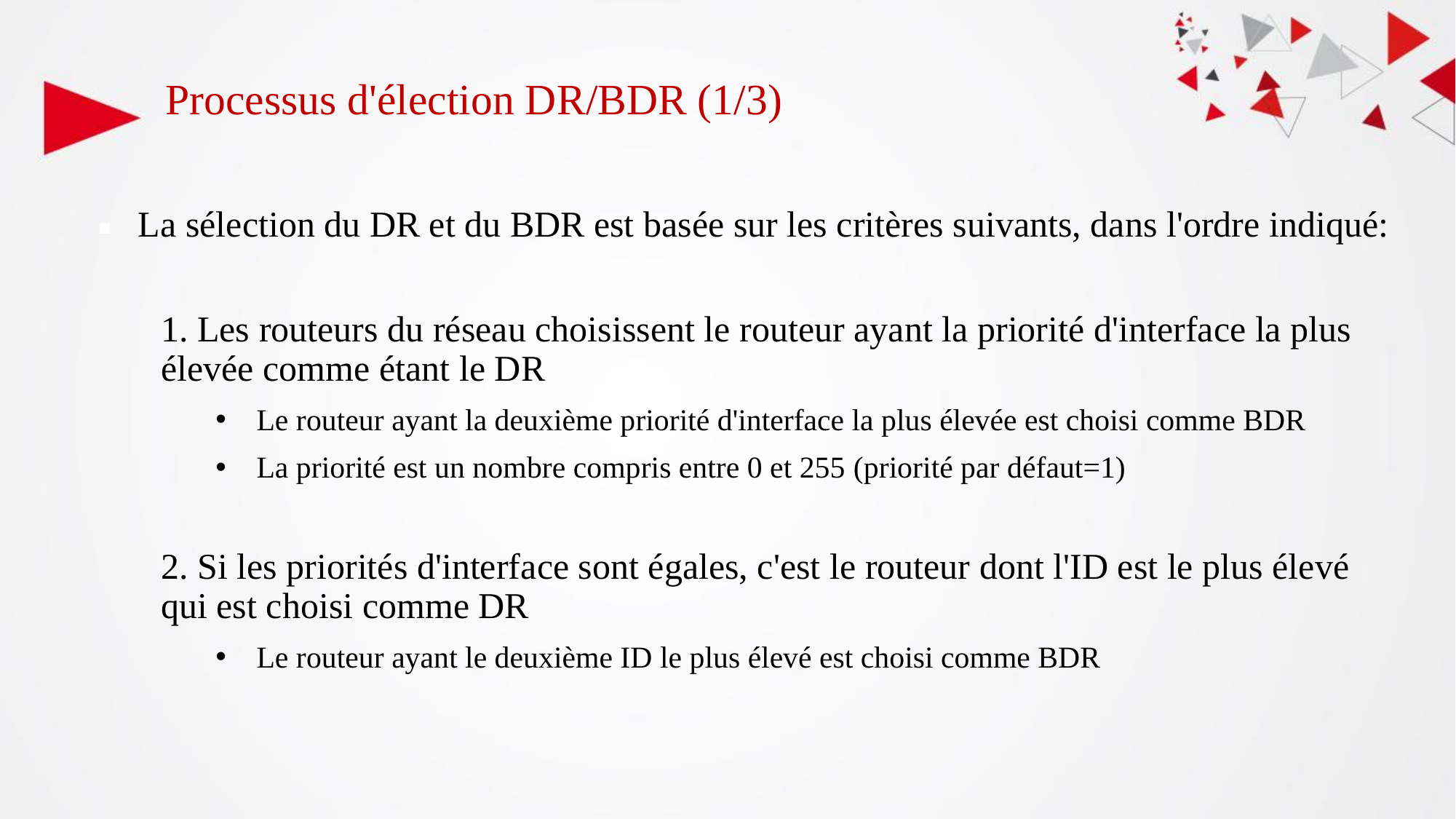

# Processus d'élection DR/BDR (1/3)
La sélection du DR et du BDR est basée sur les critères suivants, dans l'ordre indiqué:

1. Les routeurs du réseau choisissent le routeur ayant la priorité d'interface la plus élevée comme étant le DR
Le routeur ayant la deuxième priorité d'interface la plus élevée est choisi comme BDR
La priorité est un nombre compris entre 0 et 255 (priorité par défaut=1)

2. Si les priorités d'interface sont égales, c'est le routeur dont l'ID est le plus élevé qui est choisi comme DR
Le routeur ayant le deuxième ID le plus élevé est choisi comme BDR